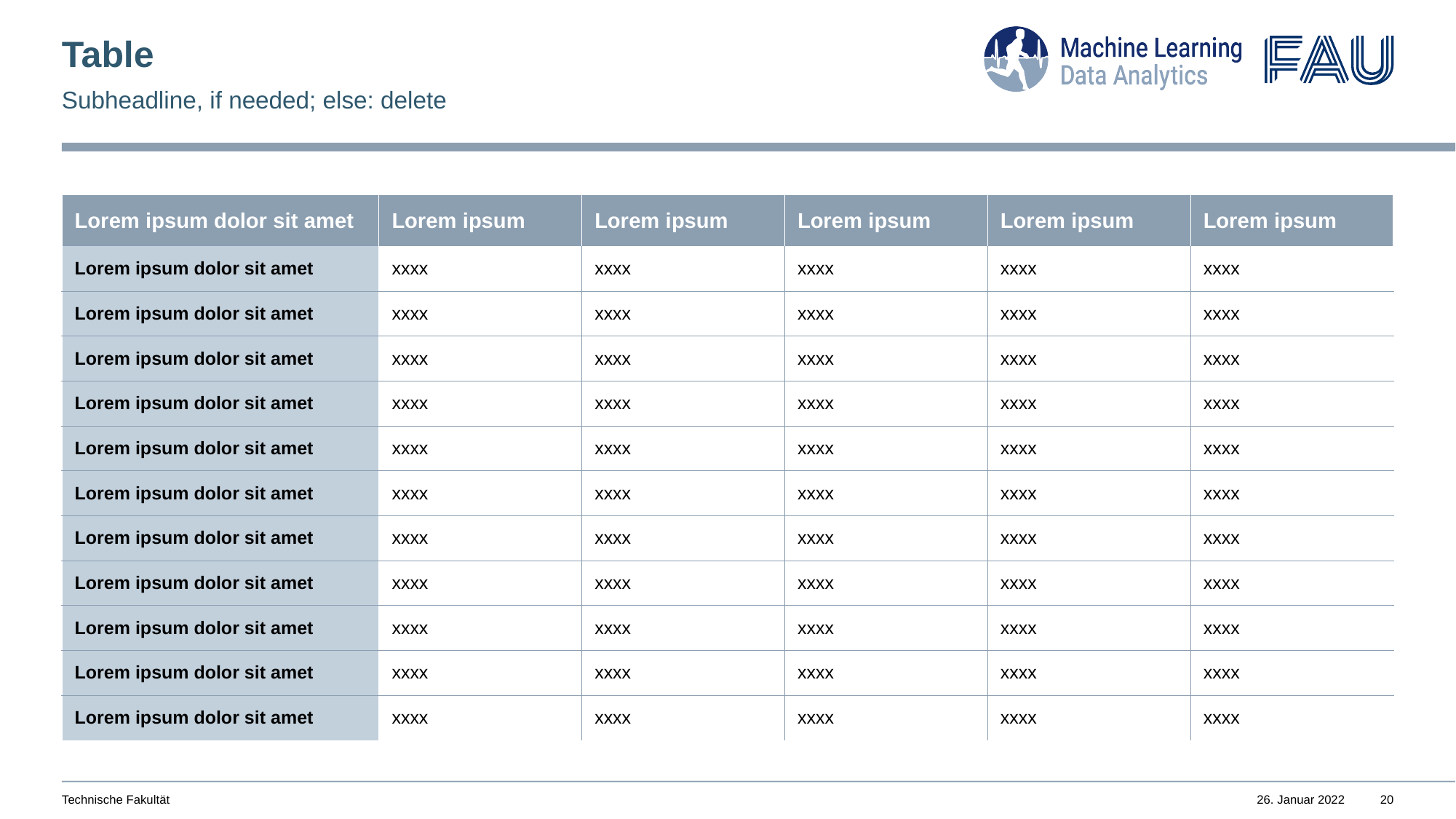

# Table
Subheadline, if needed; else: delete
| Lorem ipsum dolor sit amet | Lorem ipsum | Lorem ipsum | Lorem ipsum | Lorem ipsum | Lorem ipsum |
| --- | --- | --- | --- | --- | --- |
| Lorem ipsum dolor sit amet | xxxx | xxxx | xxxx | xxxx | xxxx |
| Lorem ipsum dolor sit amet | xxxx | xxxx | xxxx | xxxx | xxxx |
| Lorem ipsum dolor sit amet | xxxx | xxxx | xxxx | xxxx | xxxx |
| Lorem ipsum dolor sit amet | xxxx | xxxx | xxxx | xxxx | xxxx |
| Lorem ipsum dolor sit amet | xxxx | xxxx | xxxx | xxxx | xxxx |
| Lorem ipsum dolor sit amet | xxxx | xxxx | xxxx | xxxx | xxxx |
| Lorem ipsum dolor sit amet | xxxx | xxxx | xxxx | xxxx | xxxx |
| Lorem ipsum dolor sit amet | xxxx | xxxx | xxxx | xxxx | xxxx |
| Lorem ipsum dolor sit amet | xxxx | xxxx | xxxx | xxxx | xxxx |
| Lorem ipsum dolor sit amet | xxxx | xxxx | xxxx | xxxx | xxxx |
| Lorem ipsum dolor sit amet | xxxx | xxxx | xxxx | xxxx | xxxx |
Technische Fakultät
26. Januar 2022
20